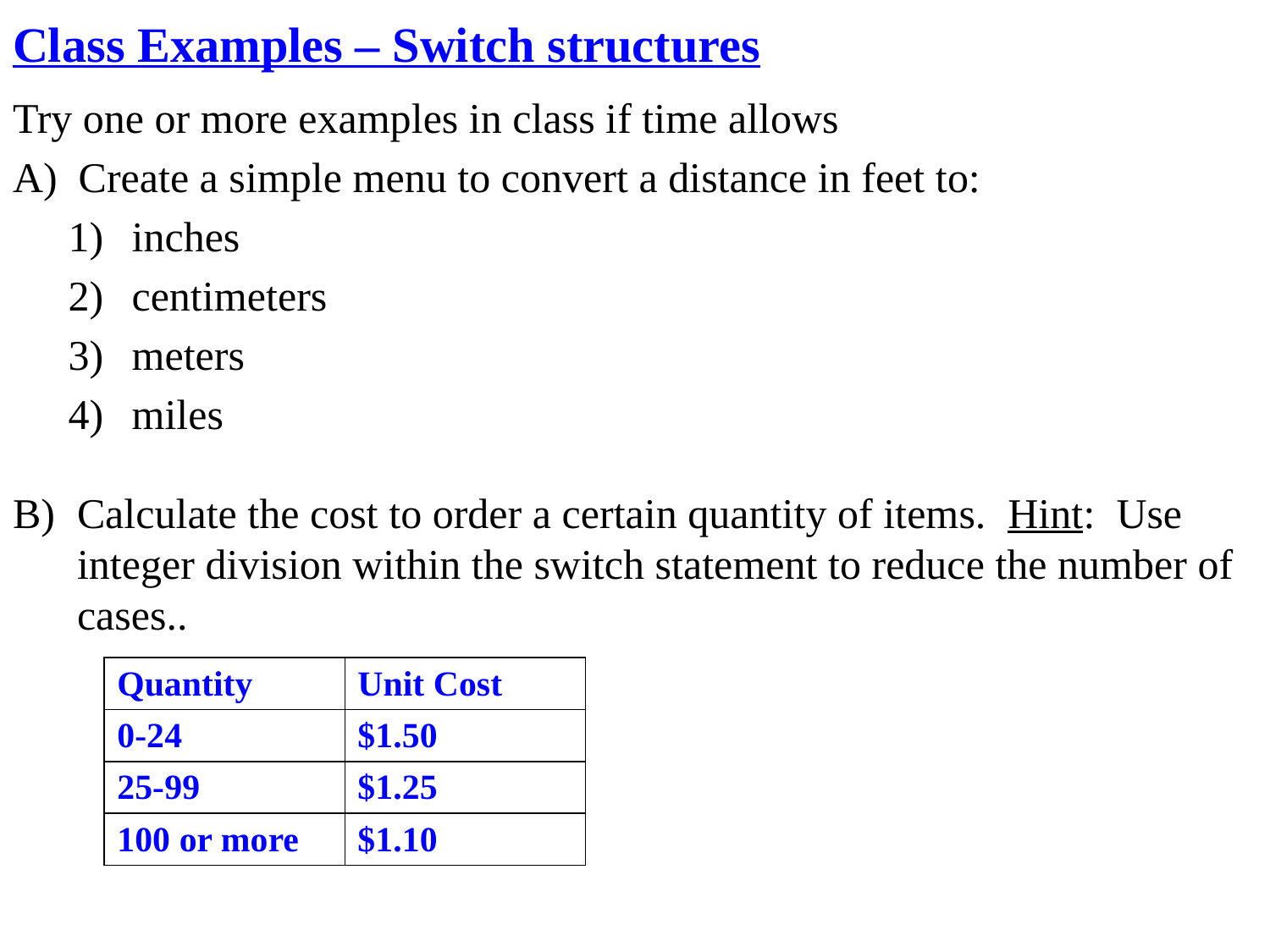

Class Examples – Switch structures
Try one or more examples in class if time allows
A)  Create a simple menu to convert a distance in feet to:
inches
centimeters
meters
miles
B)	Calculate the cost to order a certain quantity of items.  Hint:  Use integer division within the switch statement to reduce the number of cases..
| Quantity | Unit Cost |
| --- | --- |
| 0-24 | $1.50 |
| 25-99 | $1.25 |
| 100 or more | $1.10 |